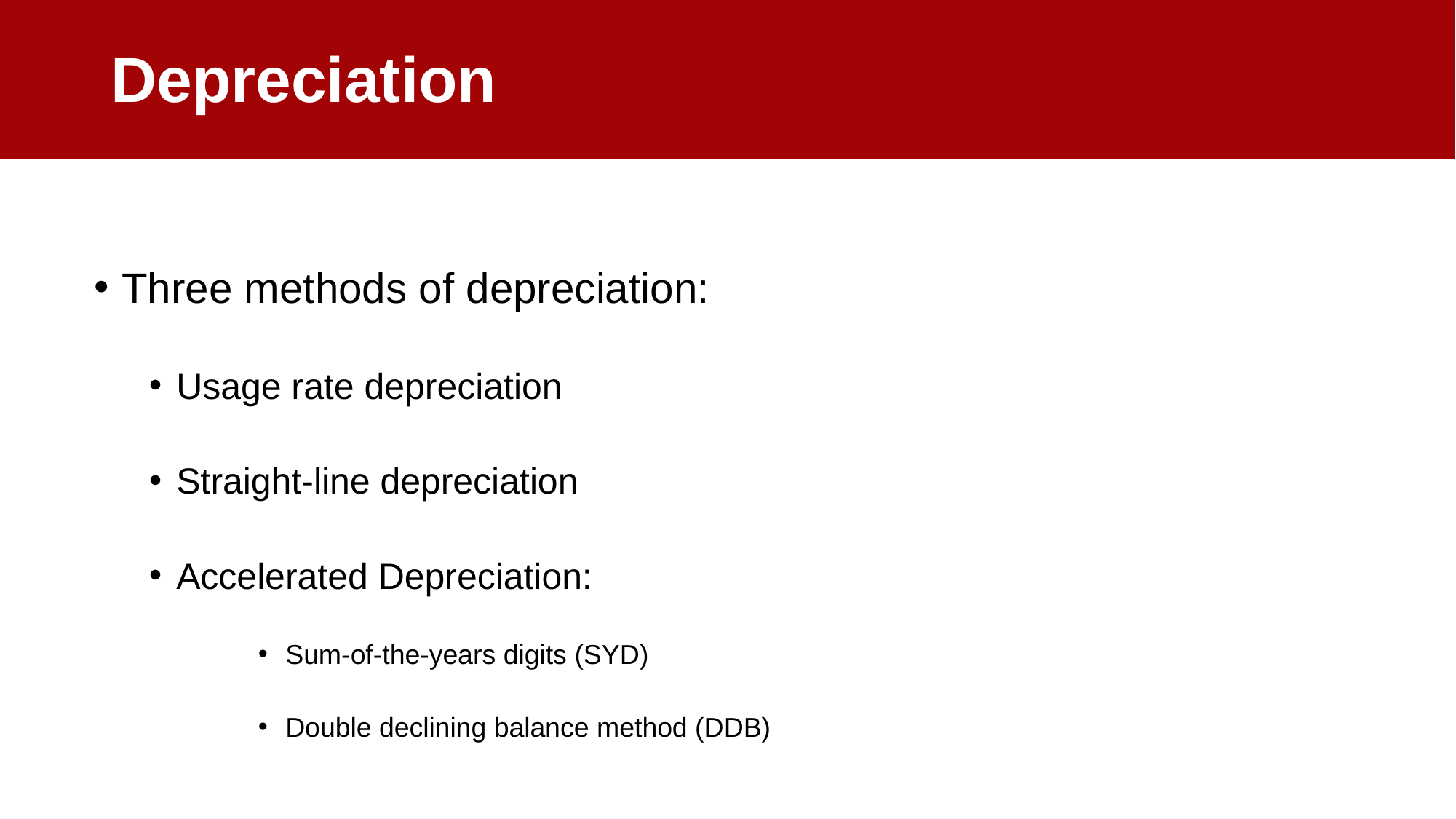

# Depreciation
Three methods of depreciation:
Usage rate depreciation
Straight-line depreciation
Accelerated Depreciation:
Sum-of-the-years digits (SYD)
Double declining balance method (DDB)